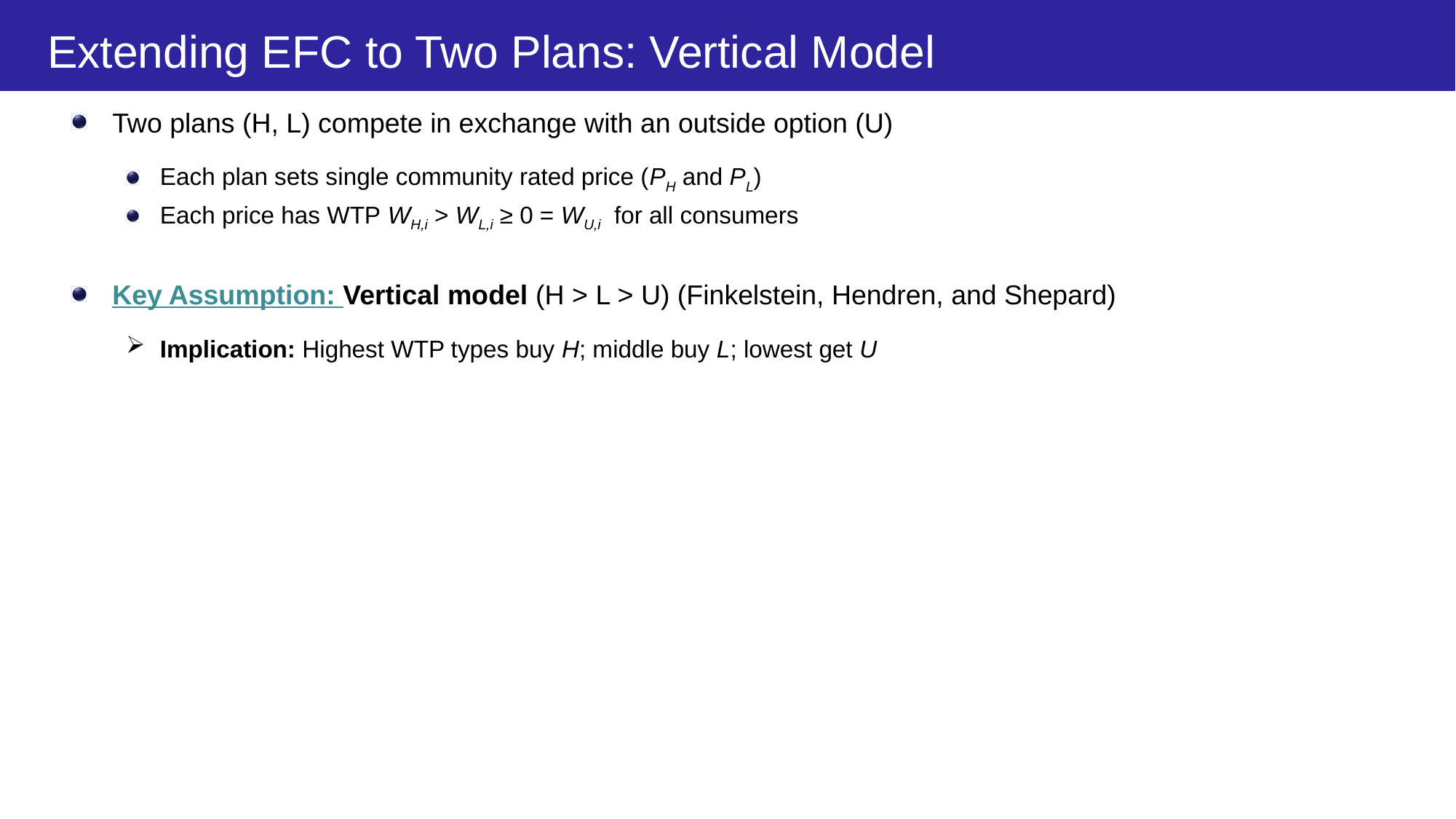

# Extending EFC to Two Plans: Vertical Model
Two plans (H, L) compete in exchange with an outside option (U)
Each plan sets single community rated price (PH and PL)
Each price has WTP WH,i > WL,i ≥ 0 = WU,i  for all consumers

Key Assumption: Vertical model (H > L > U) (Finkelstein, Hendren, and Shepard)
Implication: Highest WTP types buy H; middle buy L; lowest get U